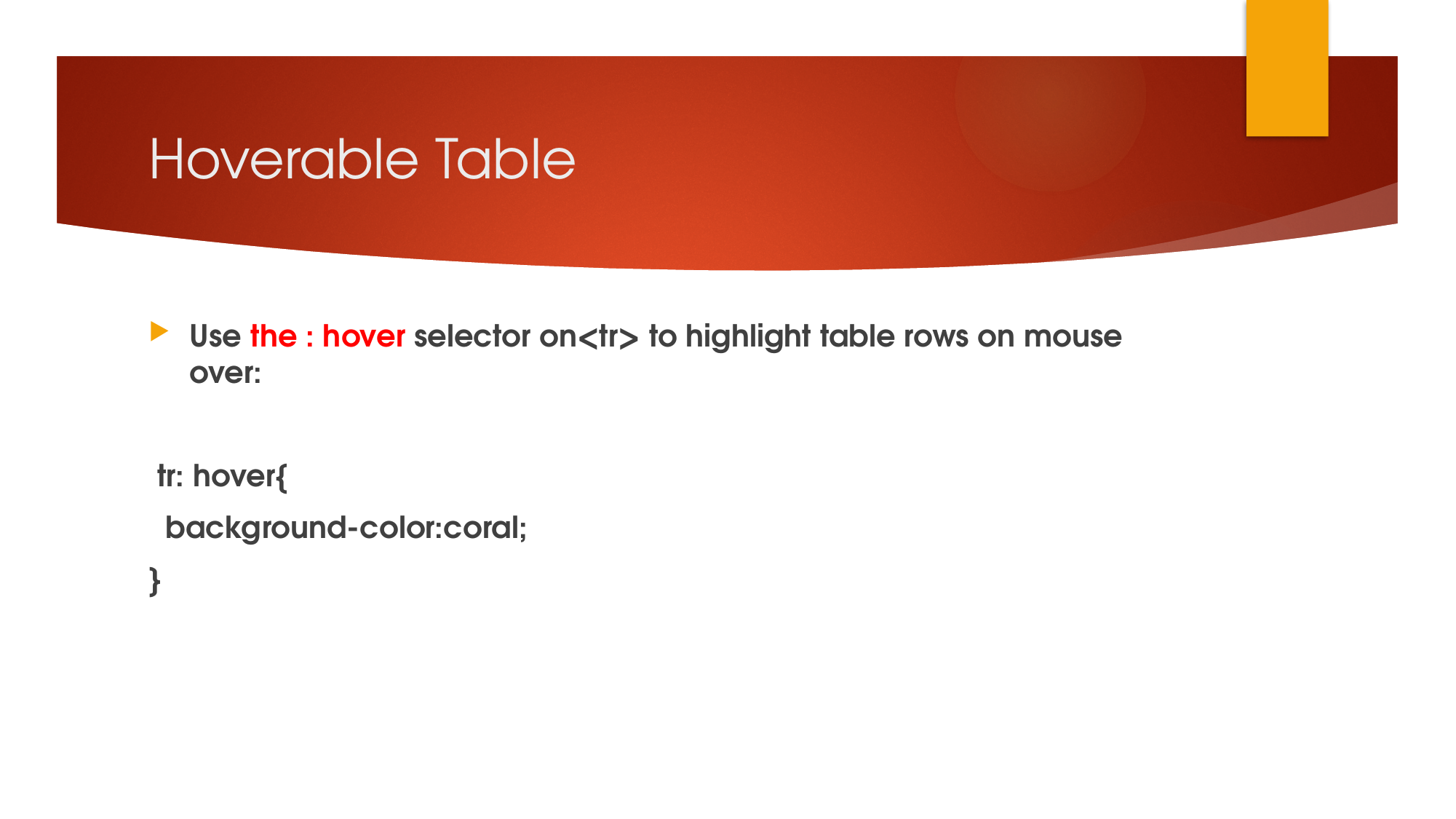

# Hoverable Table
Use the : hover selector on<tr> to highlight table rows on mouse over:

 tr: hover{
  background-color:coral;
}